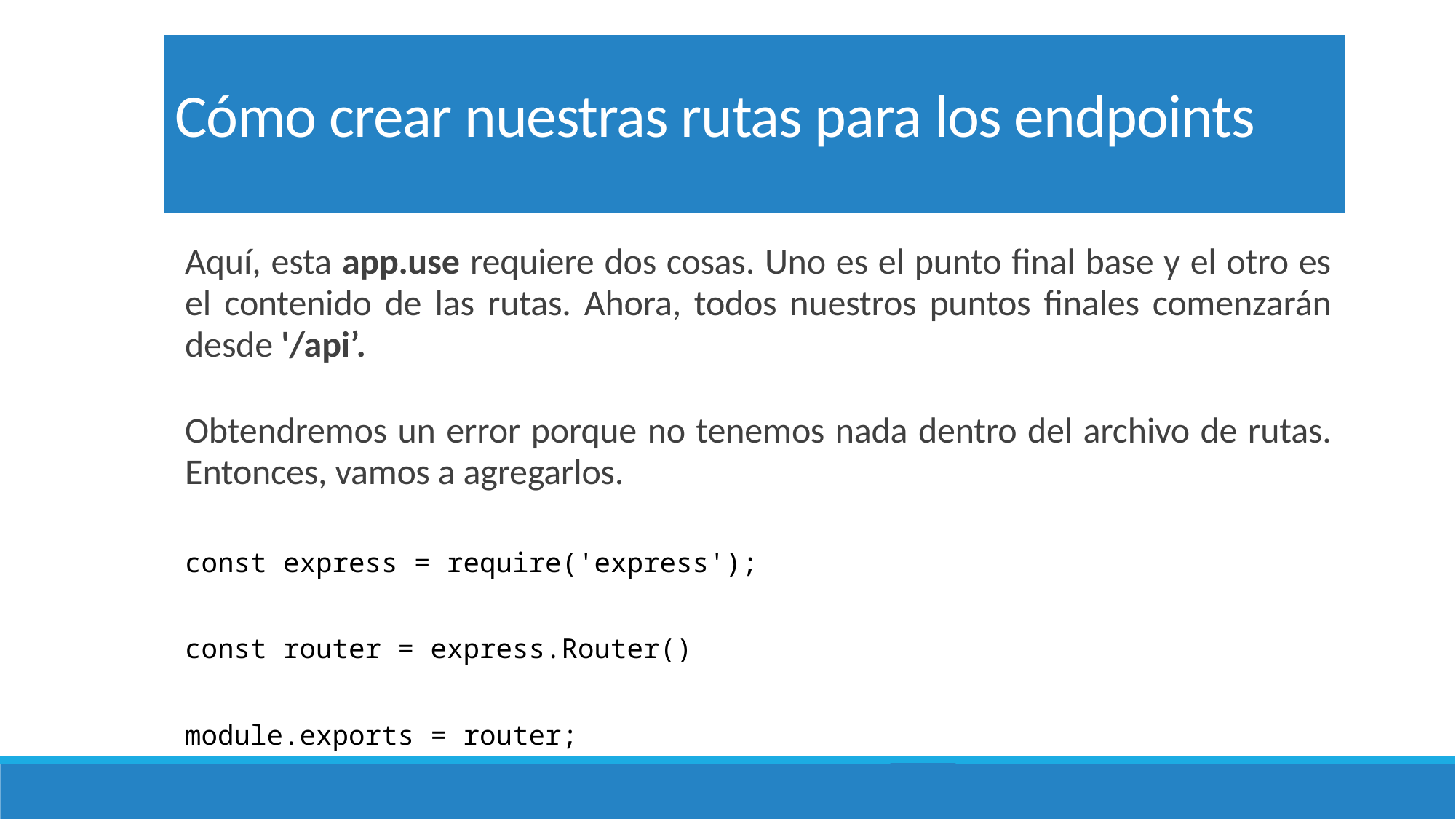

# Cómo crear nuestras rutas para los endpoints
Aquí, esta app.use requiere dos cosas. Uno es el punto final base y el otro es el contenido de las rutas. Ahora, todos nuestros puntos finales comenzarán desde '/api’.

Obtendremos un error porque no tenemos nada dentro del archivo de rutas. Entonces, vamos a agregarlos.

const express = require('express');

const router = express.Router()

module.exports = router;